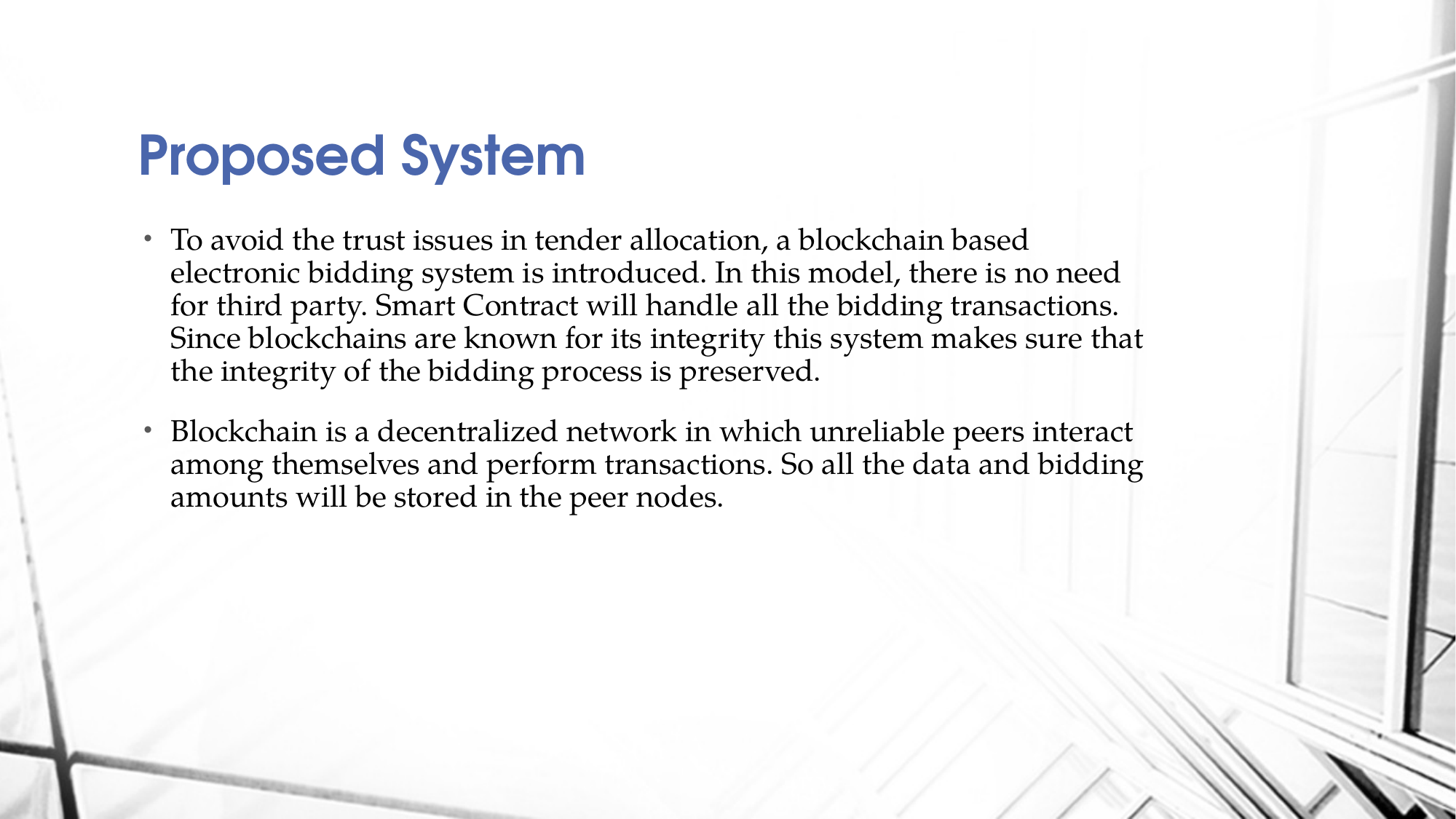

# Proposed System
To avoid the trust issues in tender allocation, a blockchain based electronic bidding system is introduced. In this model, there is no need for third party. Smart Contract will handle all the bidding transactions. Since blockchains are known for its integrity this system makes sure that the integrity of the bidding process is preserved.
Blockchain is a decentralized network in which unreliable peers interact among themselves and perform transactions. So all the data and bidding amounts will be stored in the peer nodes.